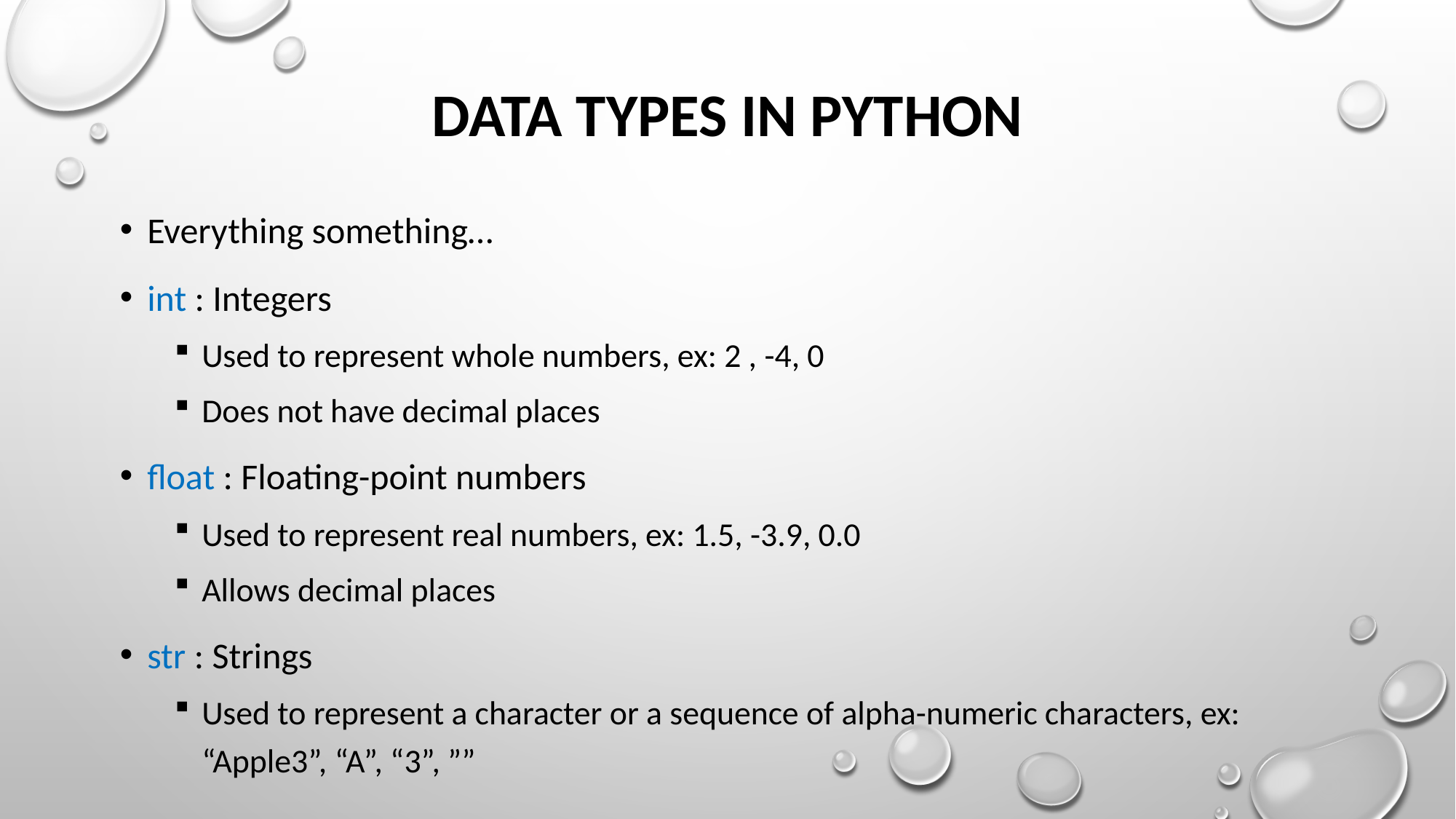

# DATA TYPES in PYTHON
Everything something…
int : Integers
Used to represent whole numbers, ex: 2 , -4, 0
Does not have decimal places
float : Floating-point numbers
Used to represent real numbers, ex: 1.5, -3.9, 0.0
Allows decimal places
str : Strings
Used to represent a character or a sequence of alpha-numeric characters, ex: “Apple3”, “A”, “3”, ””